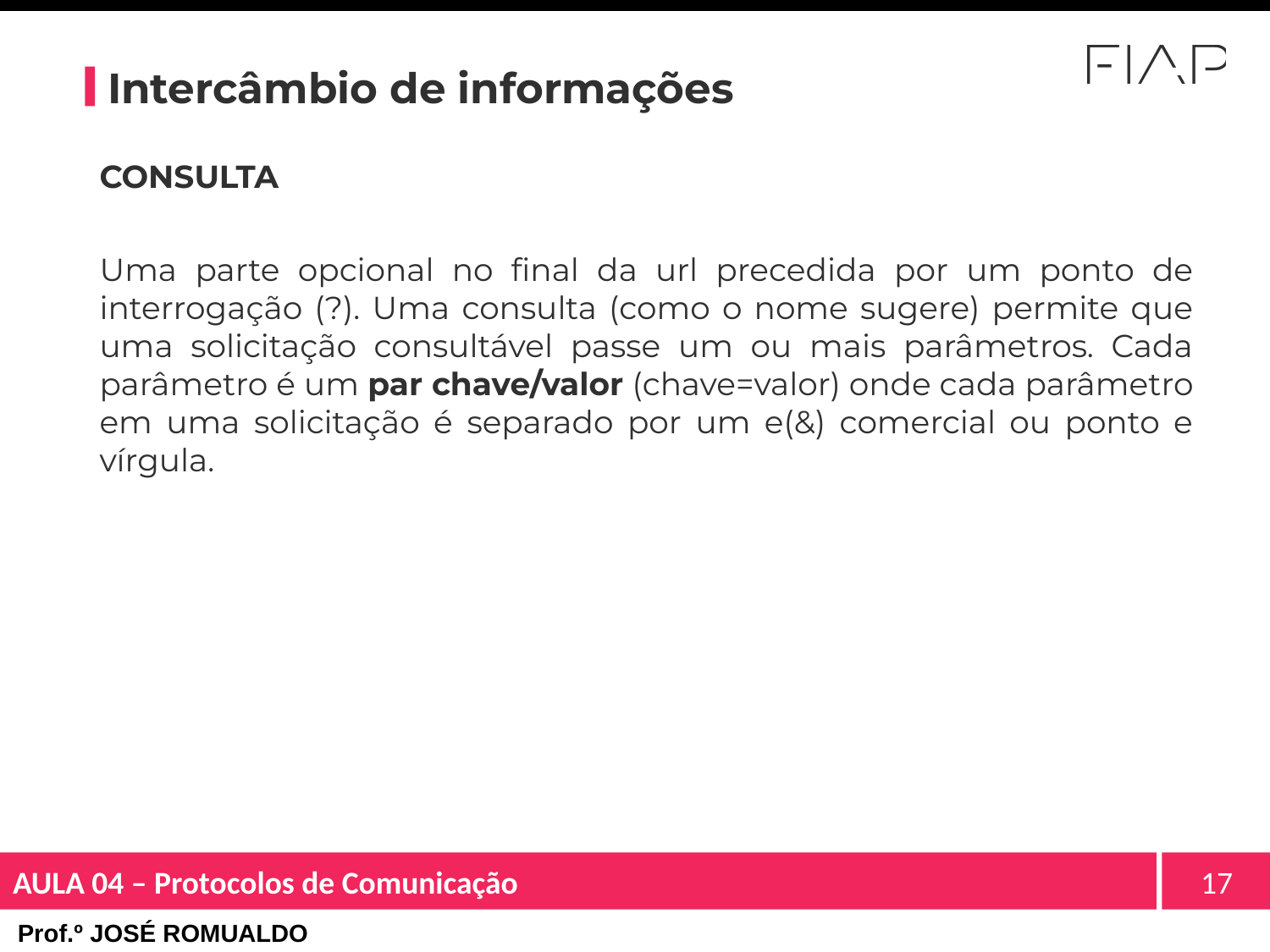

# Intercâmbio de informações
CONSULTA

Uma parte opcional no final da url precedida por um ponto de interrogação (?). Uma consulta (como o nome sugere) permite que uma solicitação consultável passe um ou mais parâmetros. Cada parâmetro é um par chave/valor (chave=valor) onde cada parâmetro em uma solicitação é separado por um e(&) comercial ou ponto e vírgula.